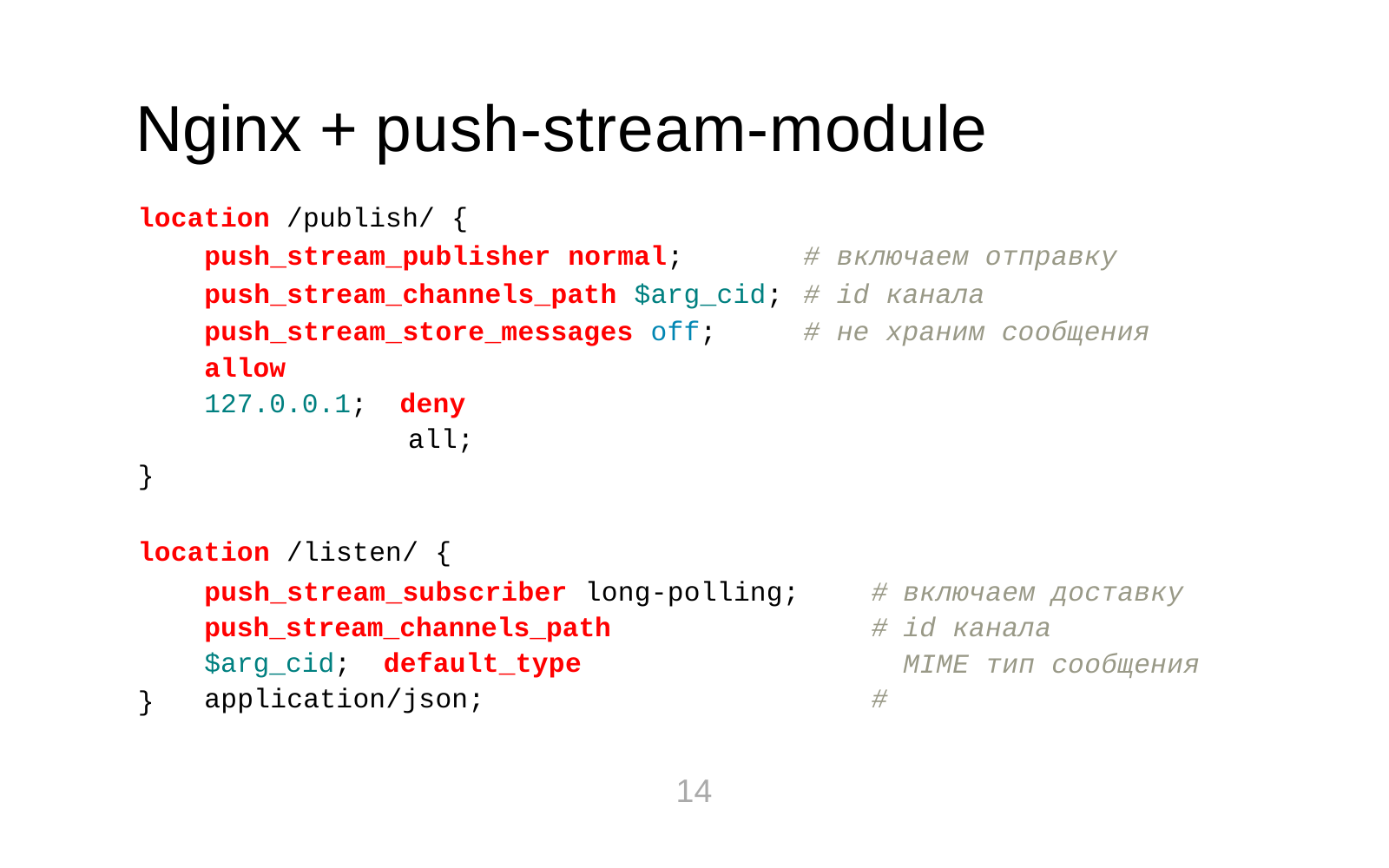

# Nginx + push-stream-module
| location /publish/ { |  |  |  |  |
| --- | --- | --- | --- | --- |
| push\_stream\_publisher normal; |  | # | включаем отправку |  |
| push\_stream\_channels\_path $arg\_cid; |  | # | id канала |  |
| push\_stream\_store\_messages off; allow 127.0.0.1; deny all; } |  | # | не храним сообщения |  |
| location /listen/ { |  |  |  |  |
| } | push\_stream\_subscriber long-polling; push\_stream\_channels\_path $arg\_cid; default\_type application/json; | # # # |  | включаем доставку id канала MIME тип сообщения |
14